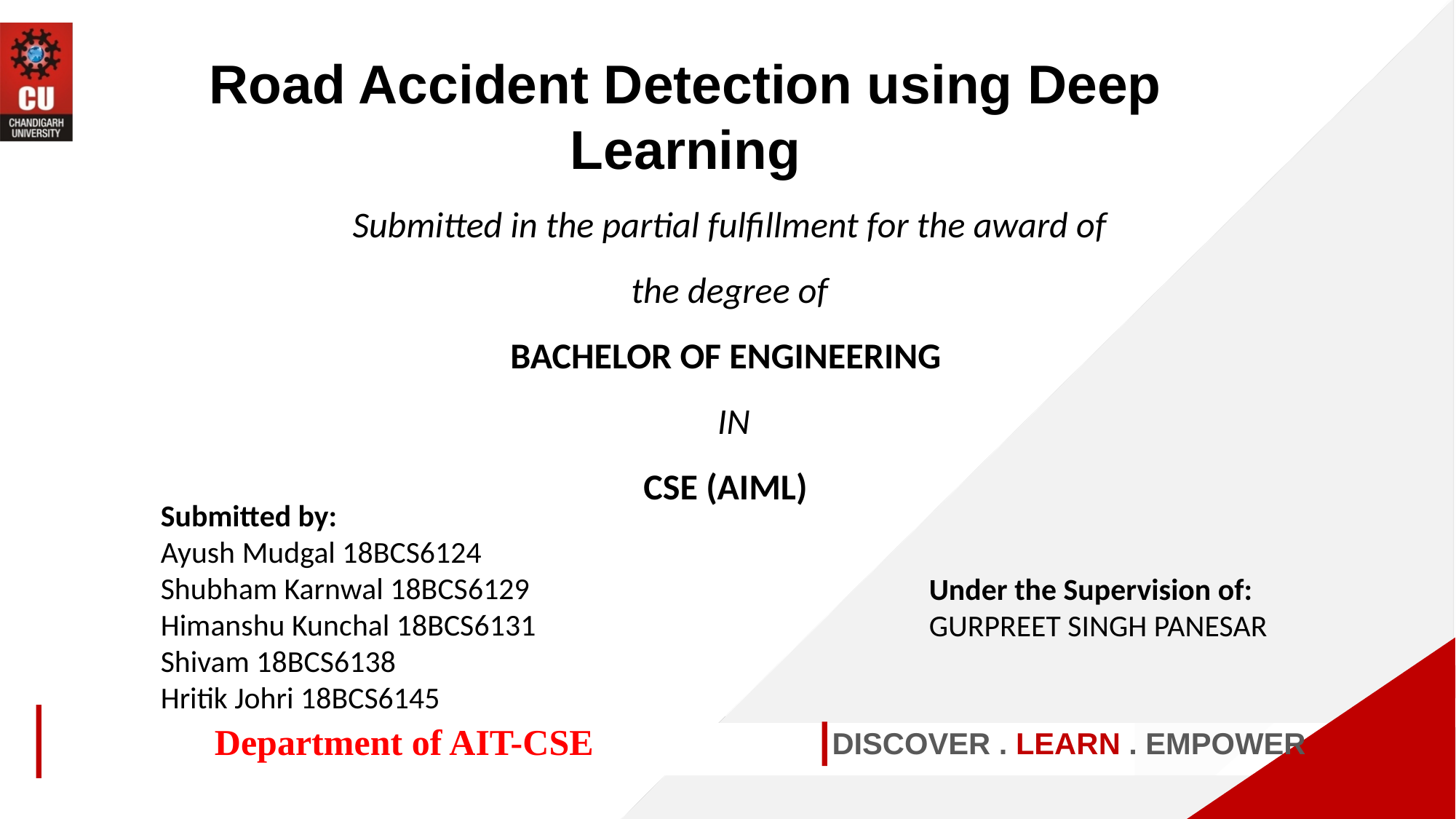

Road Accident Detection using Deep Learning
Submitted in the partial fulfillment for the award of the degree of
BACHELOR OF ENGINEERING
 IN
CSE (AIML)
Submitted by:
Ayush Mudgal 18BCS6124
Shubham Karnwal 18BCS6129
Himanshu Kunchal 18BCS6131
Shivam 18BCS6138
Hritik Johri 18BCS6145

Under the Supervision of:
GURPREET SINGH PANESAR

Department of AIT-CSE
DISCOVER . LEARN . EMPOWER

1